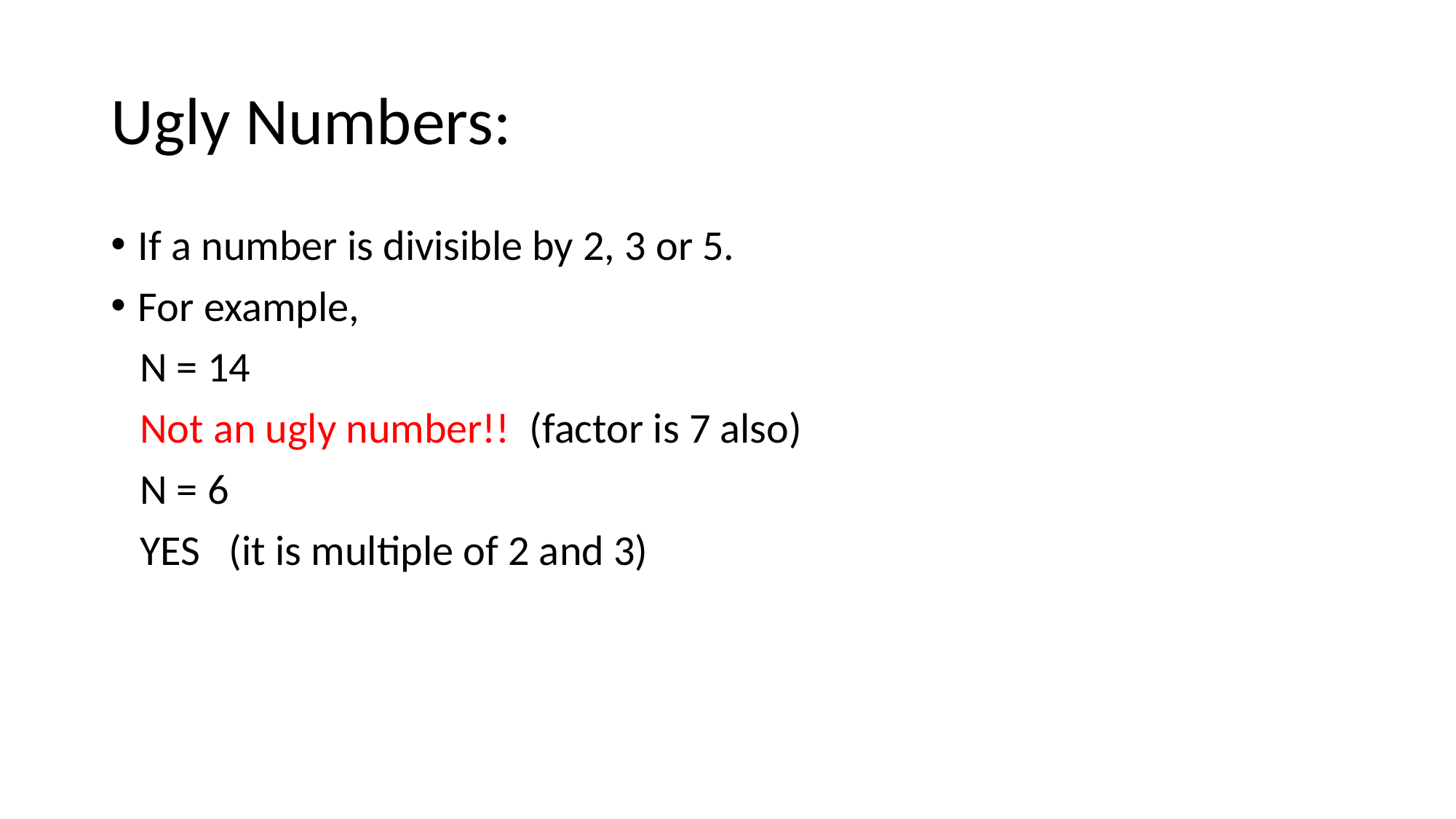

# Ugly Numbers:
If a number is divisible by 2, 3 or 5.
For example,
   N = 14
   Not an ugly number!!  (factor is 7 also)
   N = 6
   YES   (it is multiple of 2 and 3)